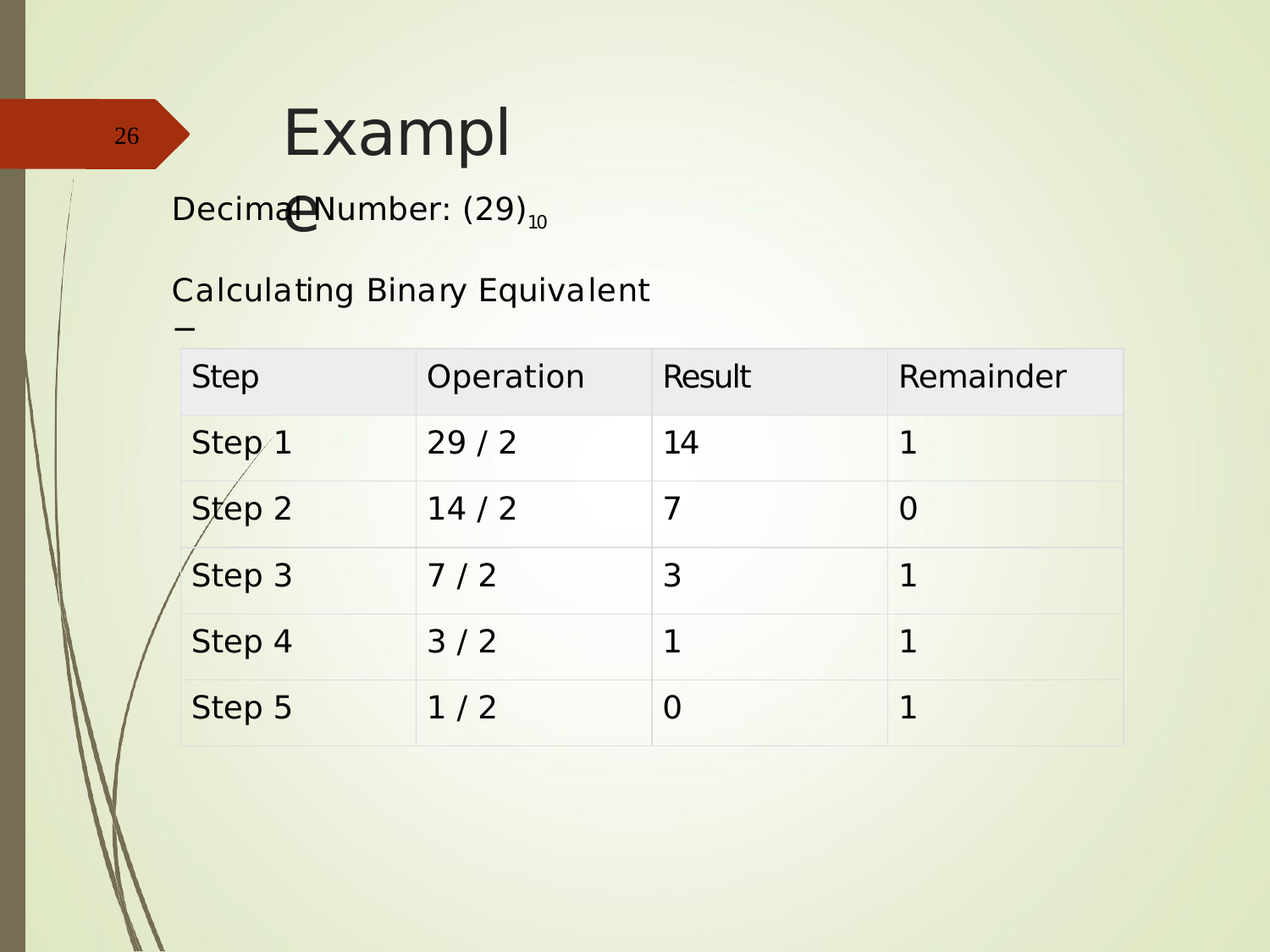

# Example
26
Decimal Number: (29)10
Calculating Binary Equivalent −
| Step | Operation | Result | Remainder |
| --- | --- | --- | --- |
| Step 1 | 29 / 2 | 14 | 1 |
| Step 2 | 14 / 2 | 7 | 0 |
| Step 3 | 7 / 2 | 3 | 1 |
| Step 4 | 3 / 2 | 1 | 1 |
| Step 5 | 1 / 2 | 0 | 1 |